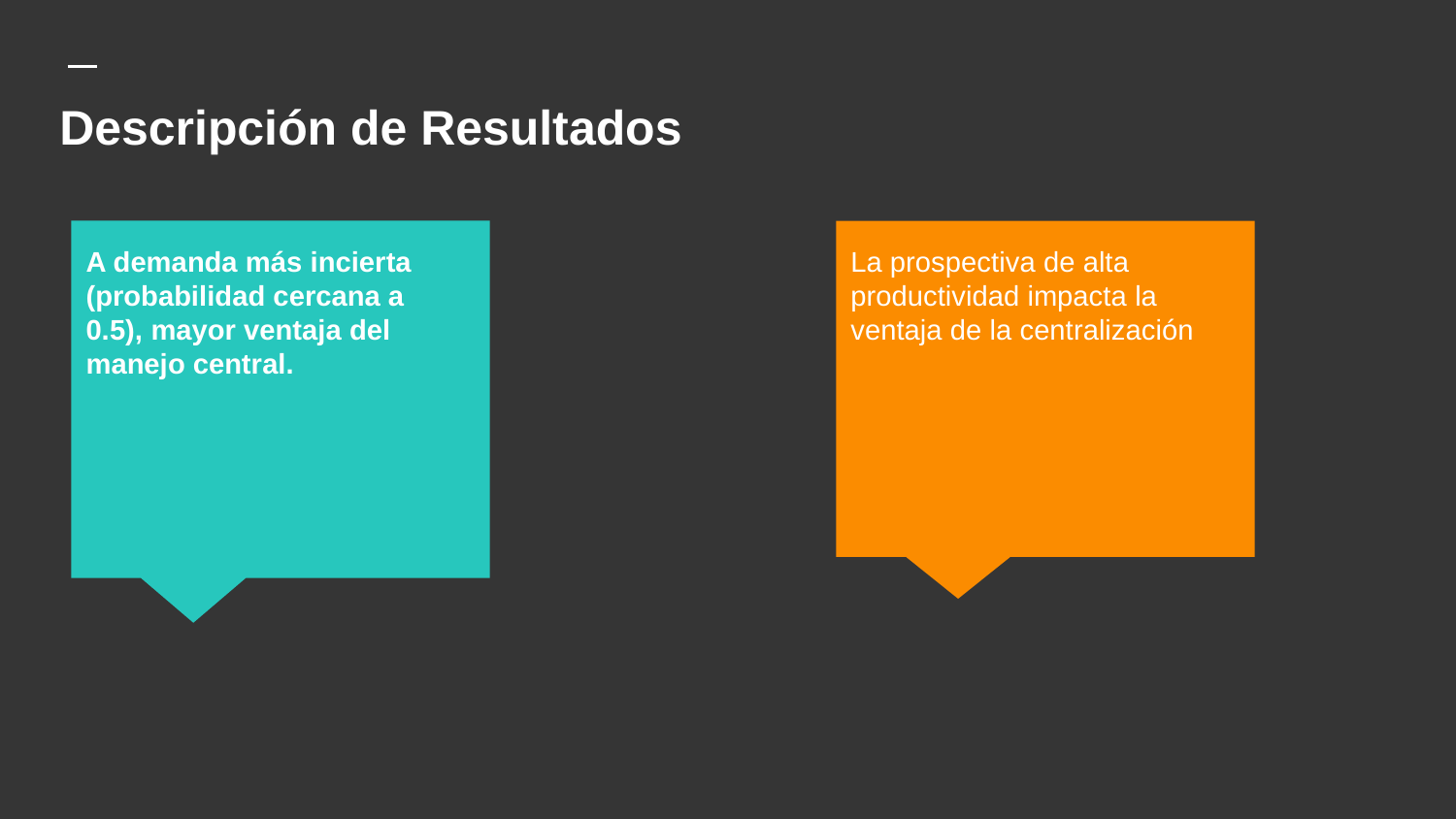

# Descripción de Resultados

A demanda más incierta (probabilidad cercana a 0.5), mayor ventaja del manejo central.
La prospectiva de alta productividad impacta la ventaja de la centralización